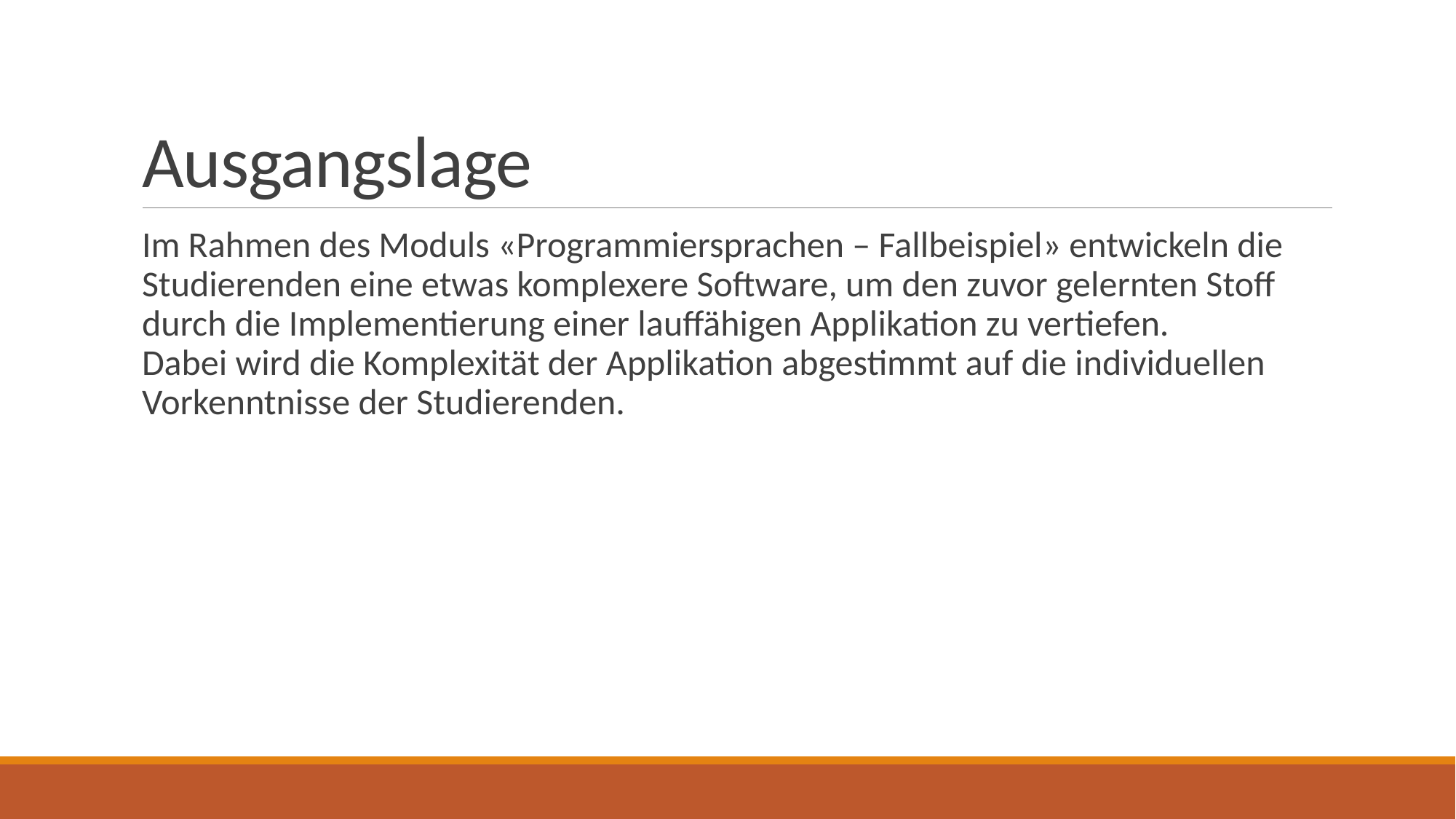

# Ausgangslage
Im Rahmen des Moduls «Programmiersprachen – Fallbeispiel» entwickeln die Studierenden eine etwas komplexere Software, um den zuvor gelernten Stoff durch die Implementierung einer lauffähigen Applikation zu vertiefen.
Dabei wird die Komplexität der Applikation abgestimmt auf die individuellen Vorkenntnisse der Studierenden.